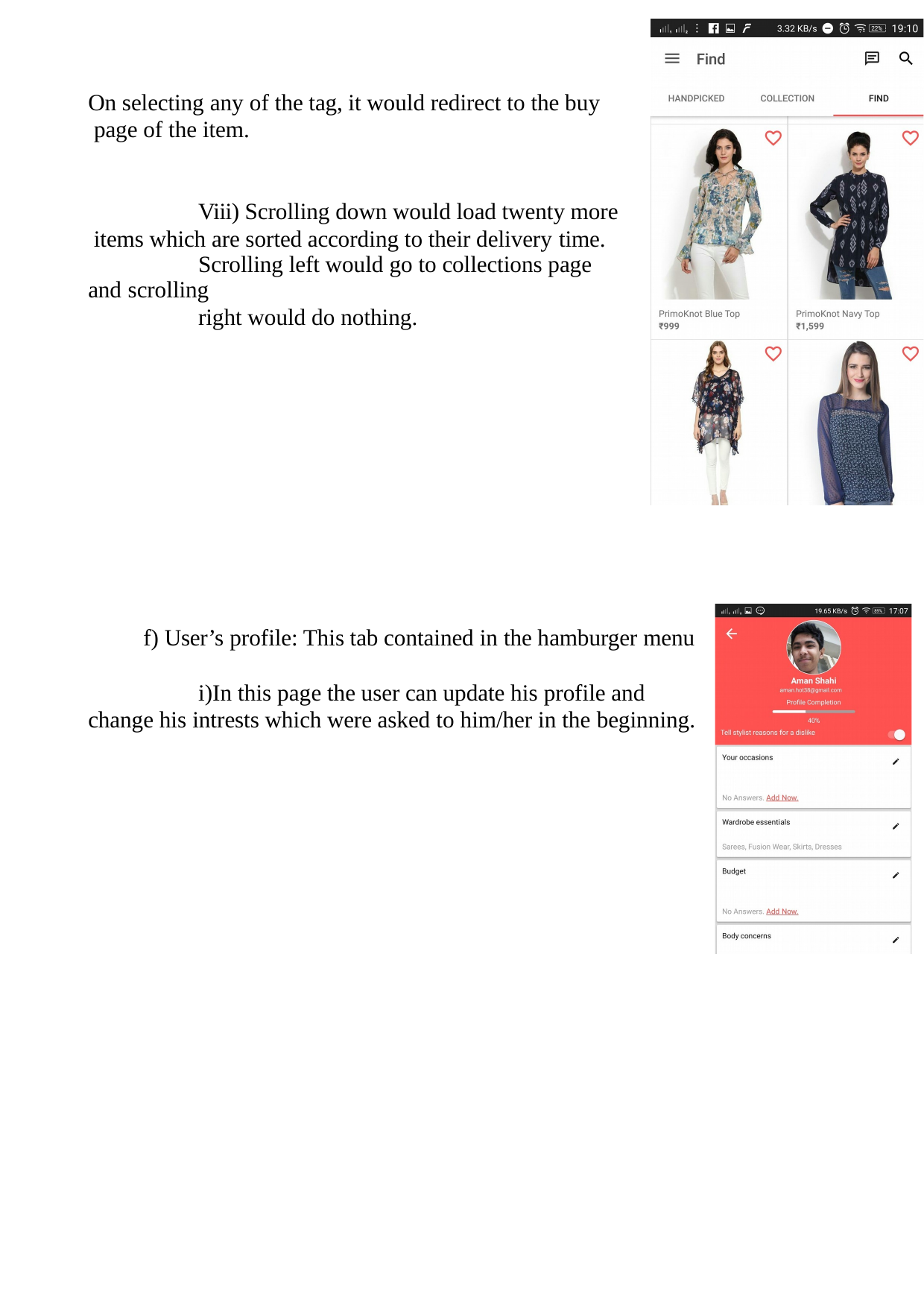

On selecting any of the tag, it would redirect to the buy  page of the item.

Viii) Scrolling down would load twenty more  items which are sorted according to their delivery time.
Scrolling left would go to collections page and scrolling
right would do nothing.

User’s profile: This tab contained in the hamburger menu

In this page the user can update his profile and  change his intrests which were asked to him/her in the beginning.